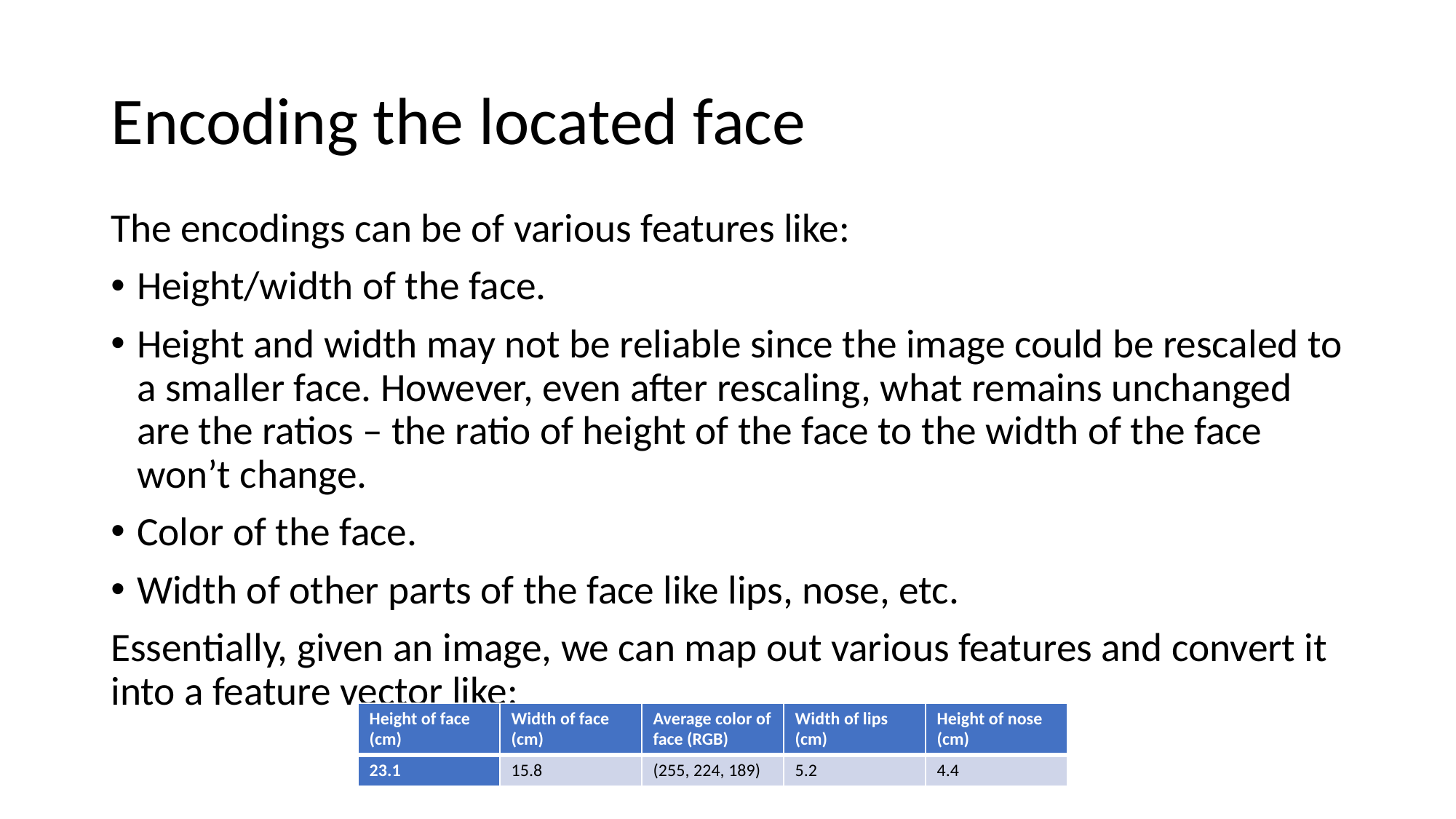

# Encoding the located face
The encodings can be of various features like:
Height/width of the face.
Height and width may not be reliable since the image could be rescaled to a smaller face. However, even after rescaling, what remains unchanged are the ratios – the ratio of height of the face to the width of the face won’t change.
Color of the face.
Width of other parts of the face like lips, nose, etc.
Essentially, given an image, we can map out various features and convert it into a feature vector like:

| Height of face (cm) | Width of face (cm) | Average color of face (RGB) | Width of lips (cm) | Height of nose (cm) |
| --- | --- | --- | --- | --- |
| 23.1 | 15.8 | (255, 224, 189) | 5.2 | 4.4 |